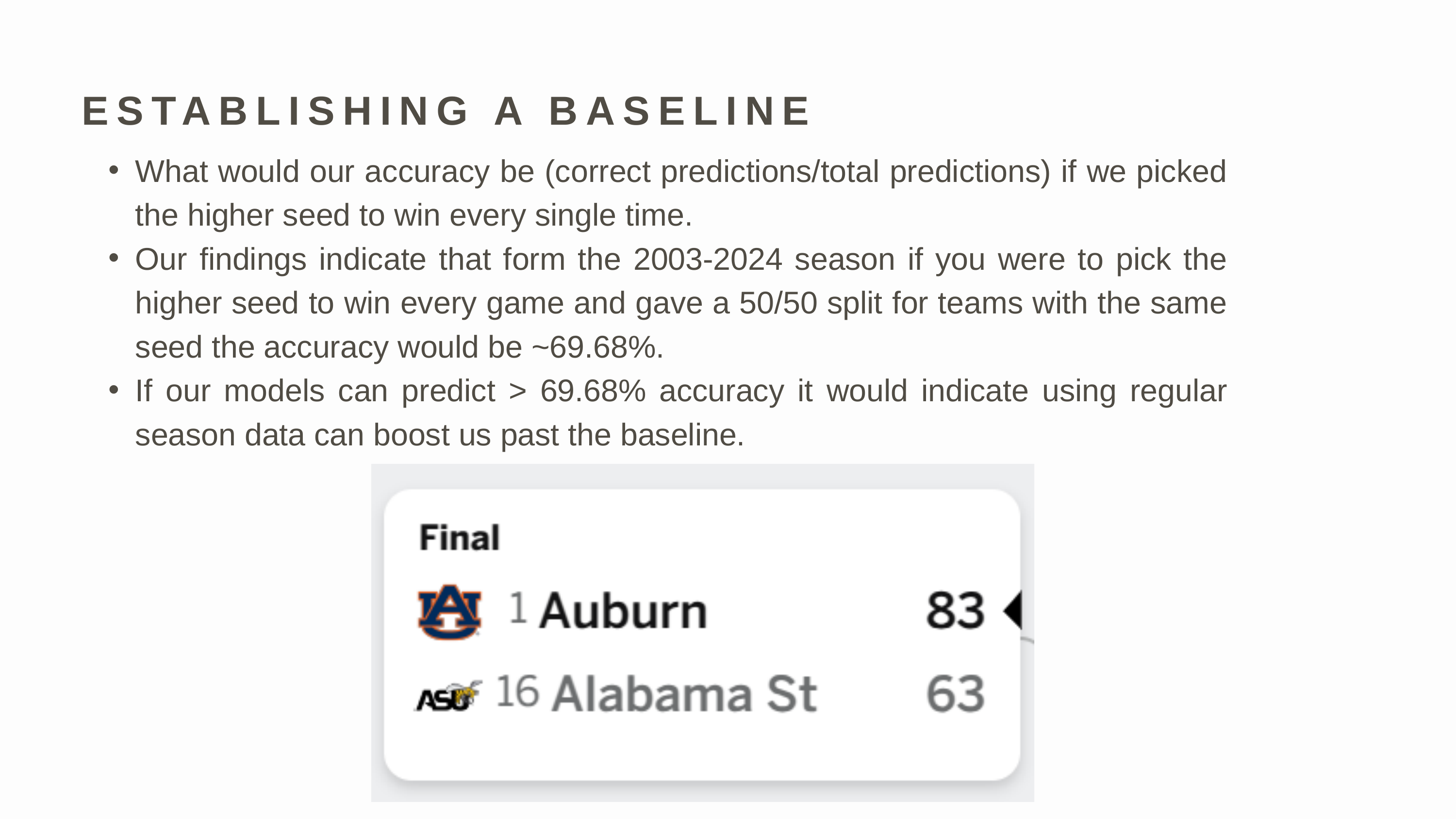

ESTABLISHING A BASELINE
What would our accuracy be (correct predictions/total predictions) if we picked the higher seed to win every single time.
Our findings indicate that form the 2003-2024 season if you were to pick the higher seed to win every game and gave a 50/50 split for teams with the same seed the accuracy would be ~69.68%.
If our models can predict > 69.68% accuracy it would indicate using regular season data can boost us past the baseline.